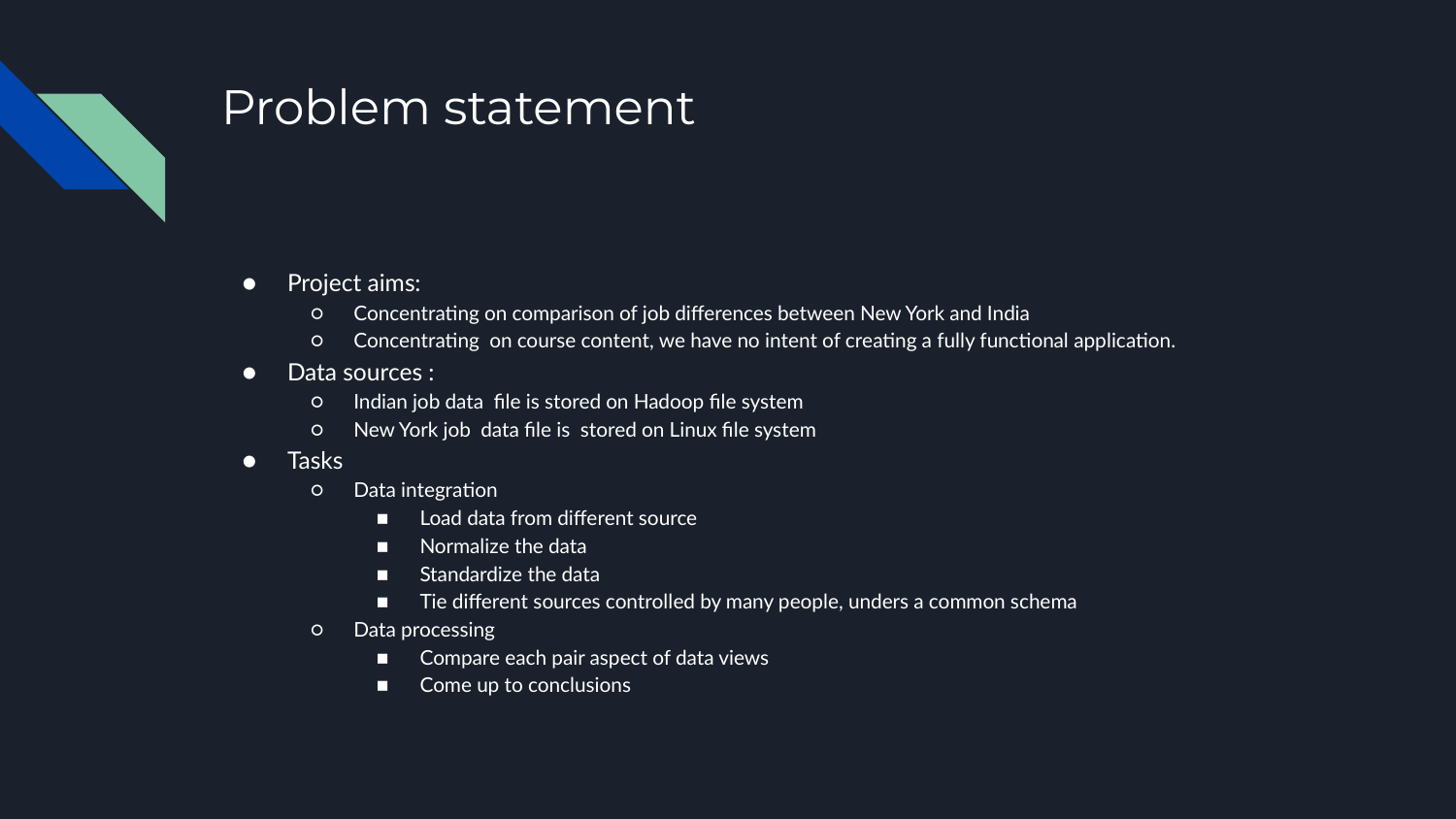

# Problem statement
Project aims:
Concentrating on comparison of job differences between New York and India
Concentrating  on course content, we have no intent of creating a fully functional application.
Data sources :
Indian job data  file is stored on Hadoop file system
New York job  data file is  stored on Linux file system
Tasks
Data integration
Load data from different source
Normalize the data
Standardize the data
Tie different sources controlled by many people, unders a common schema
Data processing
Compare each pair aspect of data views
Come up to conclusions